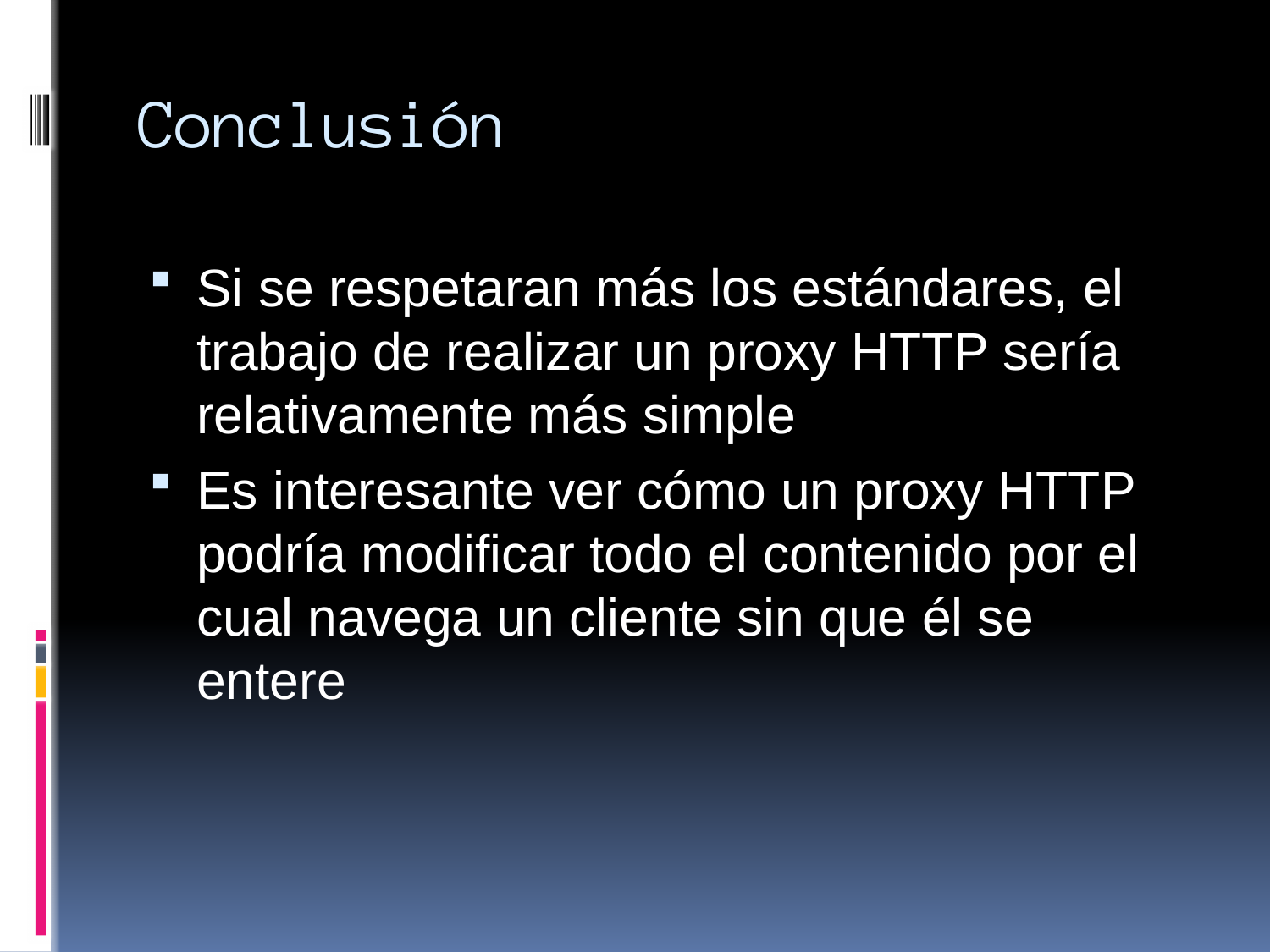

# Conclusión
Si se respetaran más los estándares, el trabajo de realizar un proxy HTTP sería relativamente más simple
Es interesante ver cómo un proxy HTTP podría modificar todo el contenido por el cual navega un cliente sin que él se entere